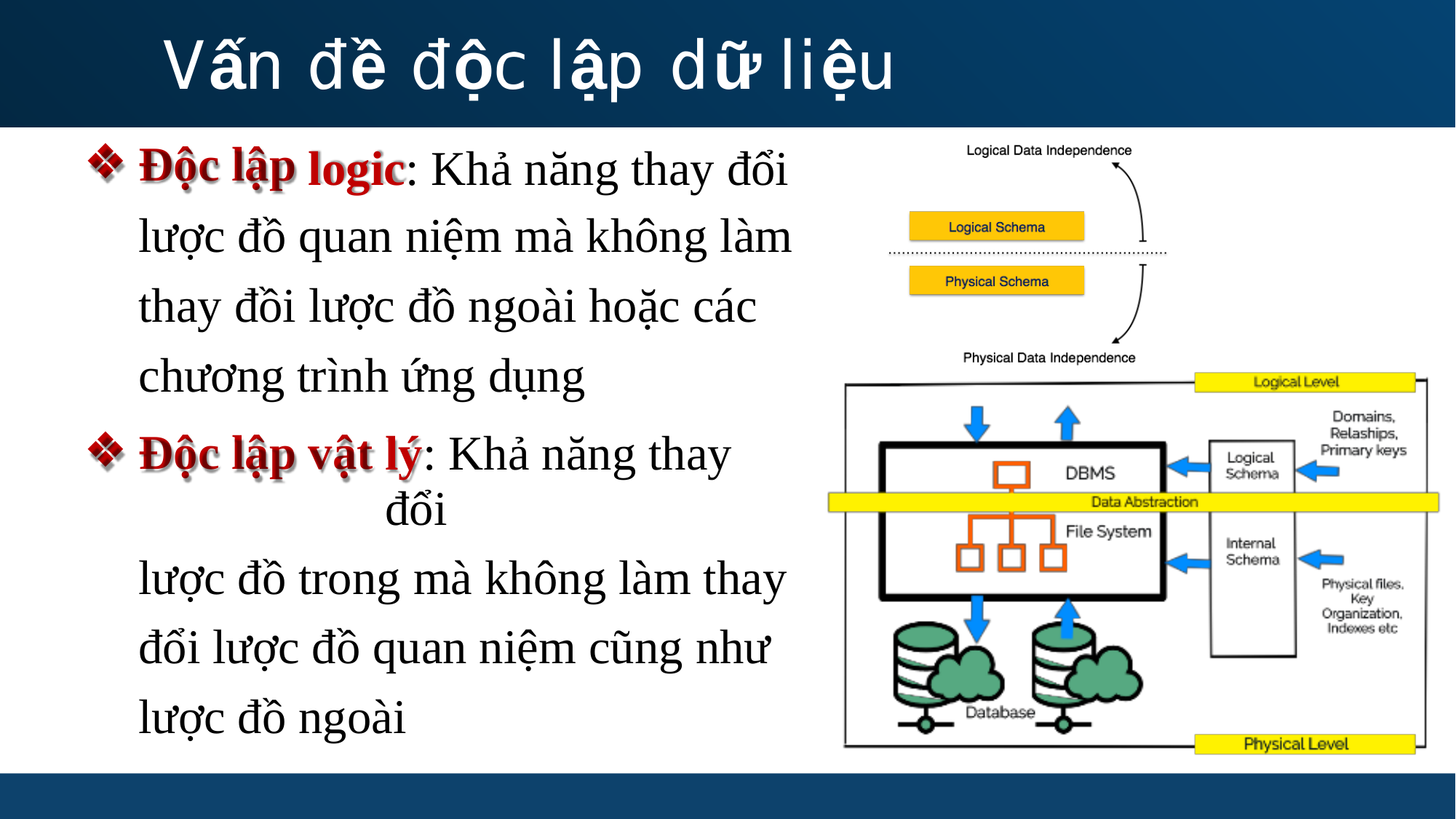

Vấn đề
độc
lập
dữ
liệu
❖

Độc

lập

logic: Khả năng thay đổi
lược đồ quan niệm mà không làm
thay đồi lược đồ ngoài hoặc các
chương trình ứng dụng
lý: Khả năng thay đổi
lược đồ trong mà không làm thay
đổi lược đồ quan niệm cũng như
lược đồ ngoài

❖

Độc

lập

vật